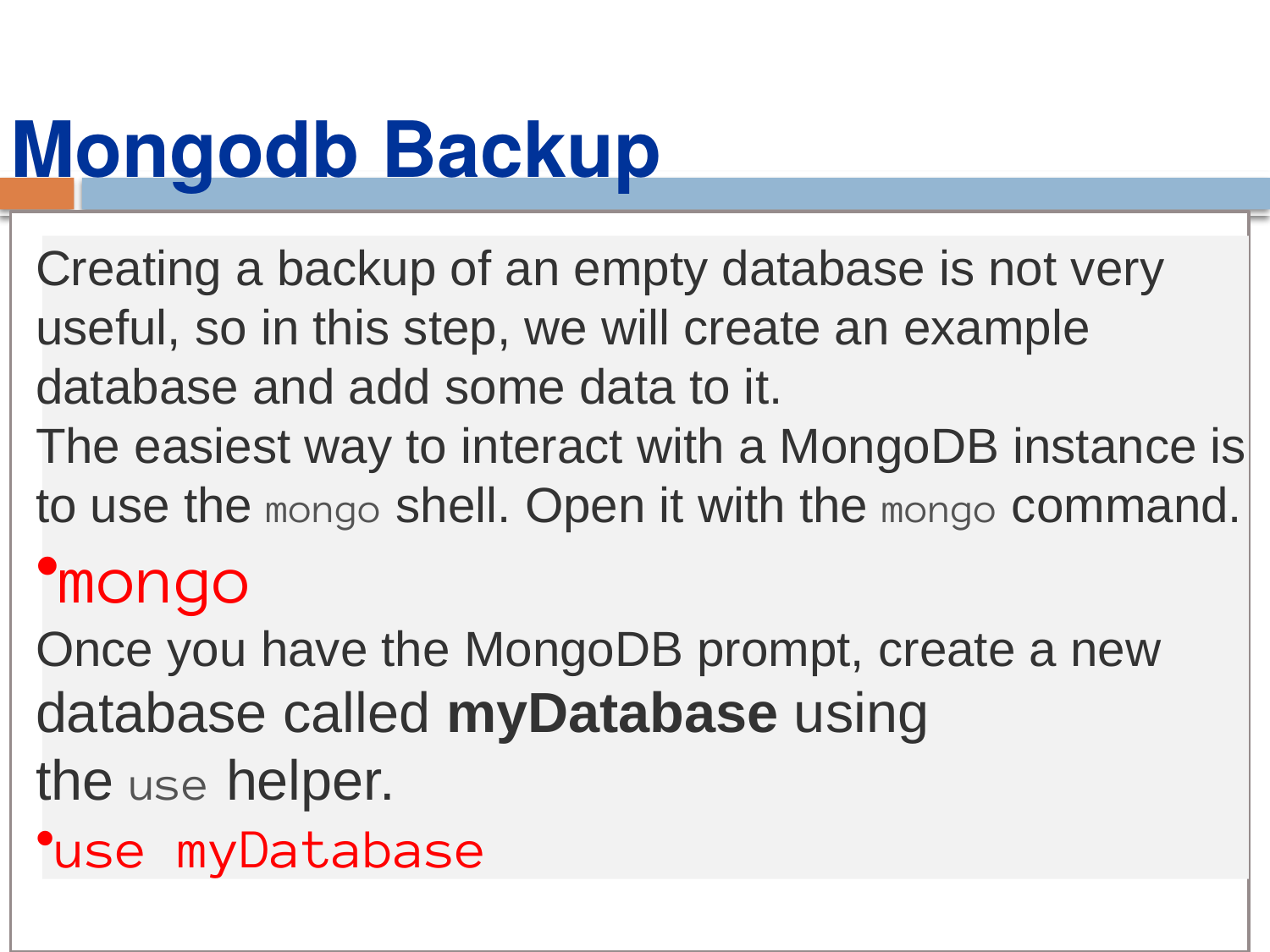

# Mongodb Backup

Creating a backup of an empty database is not very useful, so in this step, we will create an example database and add some data to it.
The easiest way to interact with a MongoDB instance is to use the mongo shell. Open it with the mongo command.
mongo
Once you have the MongoDB prompt, create a new database called myDatabase using the use helper.
use myDatabase